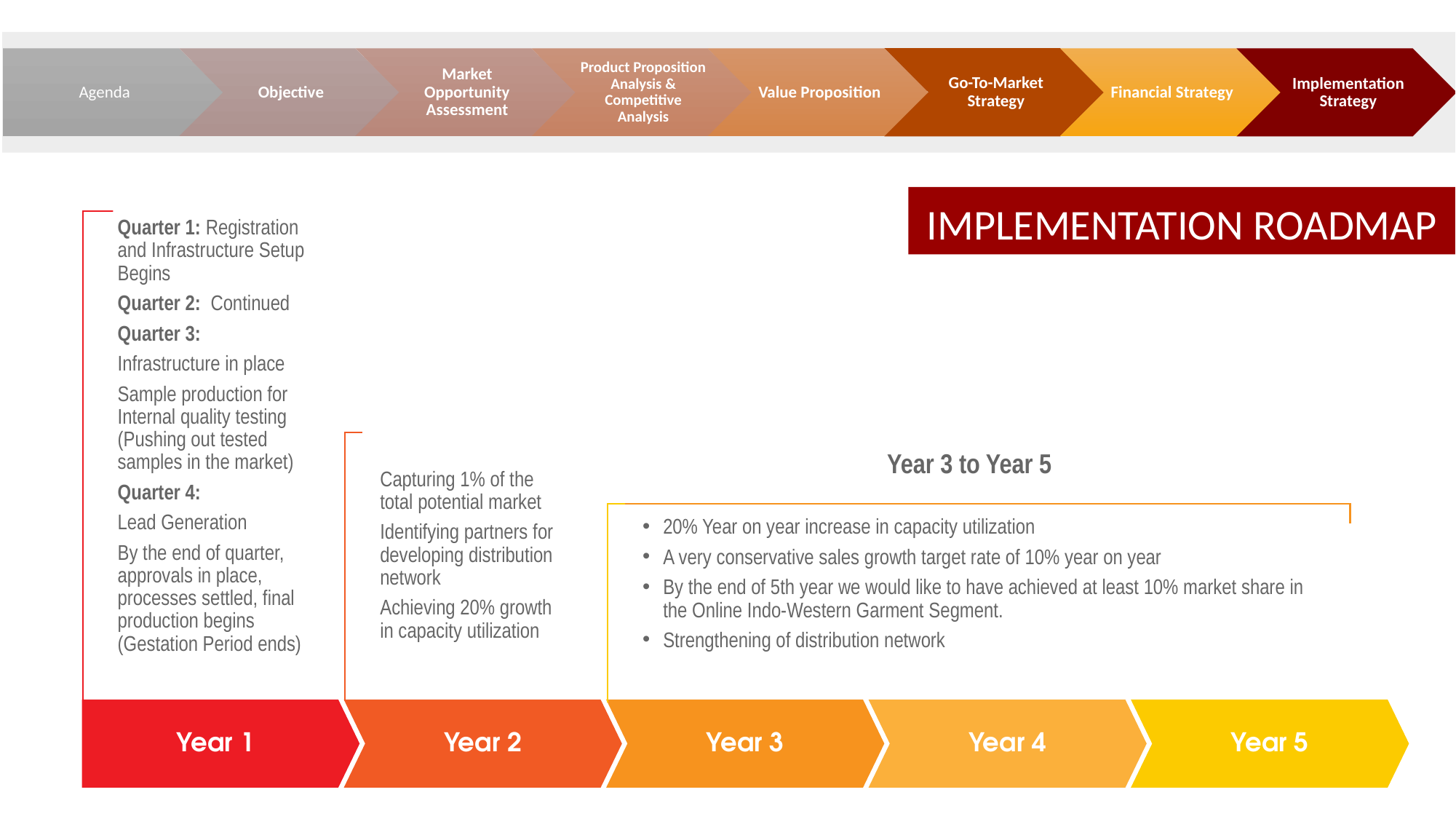

Agenda
Objective
Market Opportunity Assessment
Product Proposition Analysis & Competitive Analysis
Value Proposition
Go-To-Market Strategy
Financial Strategy
Implementation Strategy
Quarter 1: Registration and Infrastructure Setup Begins
Quarter 2:  Continued
Quarter 3:
Infrastructure in place
Sample production for Internal quality testing (Pushing out tested samples in the market)
Quarter 4:
Lead Generation
By the end of quarter, approvals in place, processes settled, final production begins (Gestation Period ends)

Capturing 1% of the total potential market
Identifying partners for developing distribution network
Achieving 20% growth in capacity utilization

Year 3 to Year 5
20% Year on year increase in capacity utilization
A very conservative sales growth target rate of 10% year on year
By the end of 5th year we would like to have achieved at least 10% market share in the Online Indo-Western Garment Segment.
Strengthening of distribution network

Year 1
Year 2
Year 3
Year 4
Year 5
# IMPLEMENTATION ROADMAP